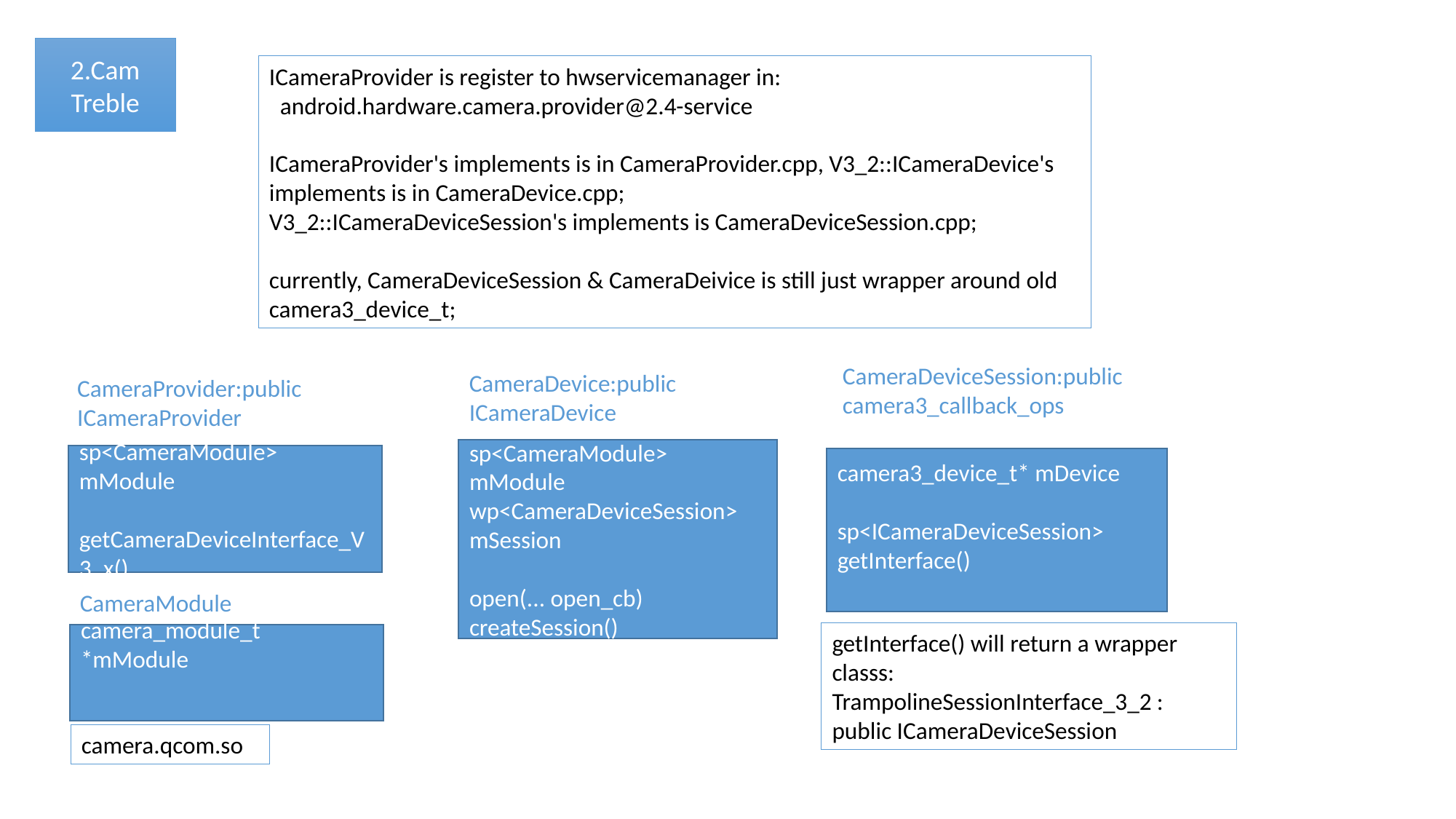

2.Cam
Treble
ICameraProvider is register to hwservicemanager in:
  android.hardware.camera.provider@2.4-service

ICameraProvider's implements is in CameraProvider.cpp, V3_2::ICameraDevice's implements is in CameraDevice.cpp;
V3_2::ICameraDeviceSession's implements is CameraDeviceSession.cpp;

currently, CameraDeviceSession & CameraDeivice is still just wrapper around old camera3_device_t;
CameraDeviceSession:public
camera3_callback_ops
CameraDevice:public
ICameraDevice
CameraProvider:public ICameraProvider

sp<CameraModule> mModule
wp<CameraDeviceSession> mSession

open(... open_cb)
createSession()

sp<CameraModule> mModule

getCameraDeviceInterface_V3_x()

camera3_device_t* mDevice

sp<ICameraDeviceSession> getInterface()

CameraModule
getInterface() will return a wrapper classs:
TrampolineSessionInterface_3_2 : public ICameraDeviceSession

camera_module_t *mModule

camera.qcom.so